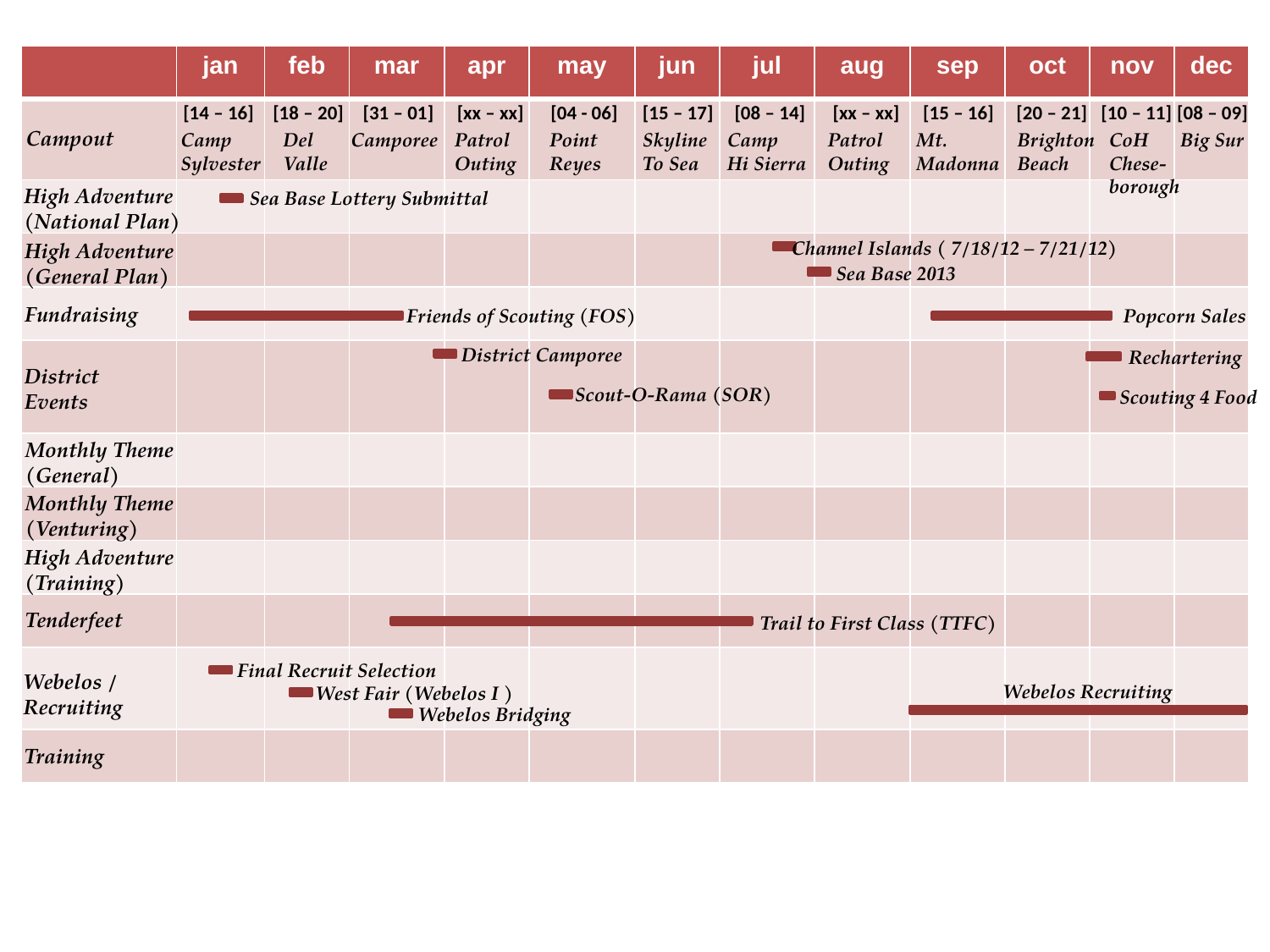

[14 – 16]
[18 – 20]
[31 – 01]
[xx – xx]
[04 - 06]
[15 – 17]
[08 – 14]
[xx – xx]
[15 – 16]
[20 – 21]
[10 – 11]
[08 – 09]
Campout
Camp
Sylvester
Del
Valle
Camporee
Patrol
Outing
Point
Reyes
Skyline
To Sea
Camp
Hi Sierra
Patrol
Outing
Mt.
Madonna
Brighton
Beach
CoH
Chese-
borough
Big Sur
High Adventure
(National Plan)
Sea Base Lottery Submittal

Channel Islands ( 7/18/12 – 7/21/12)
High Adventure
(General Plan)

Sea Base 2013

Fundraising
Friends of Scouting (FOS)
Popcorn Sales

District Camporee
Rechartering

District
Events
Scout-O-Rama (SOR)
Scouting 4 Food

Monthly Theme
(General)
Monthly Theme
(Venturing)
High Adventure
(Training)
Tenderfeet
Trail to First Class (TTFC)

Final Recruit Selection
Webelos /
Recruiting

Webelos Recruiting
West Fair (Webelos I )

Webelos Bridging

Training